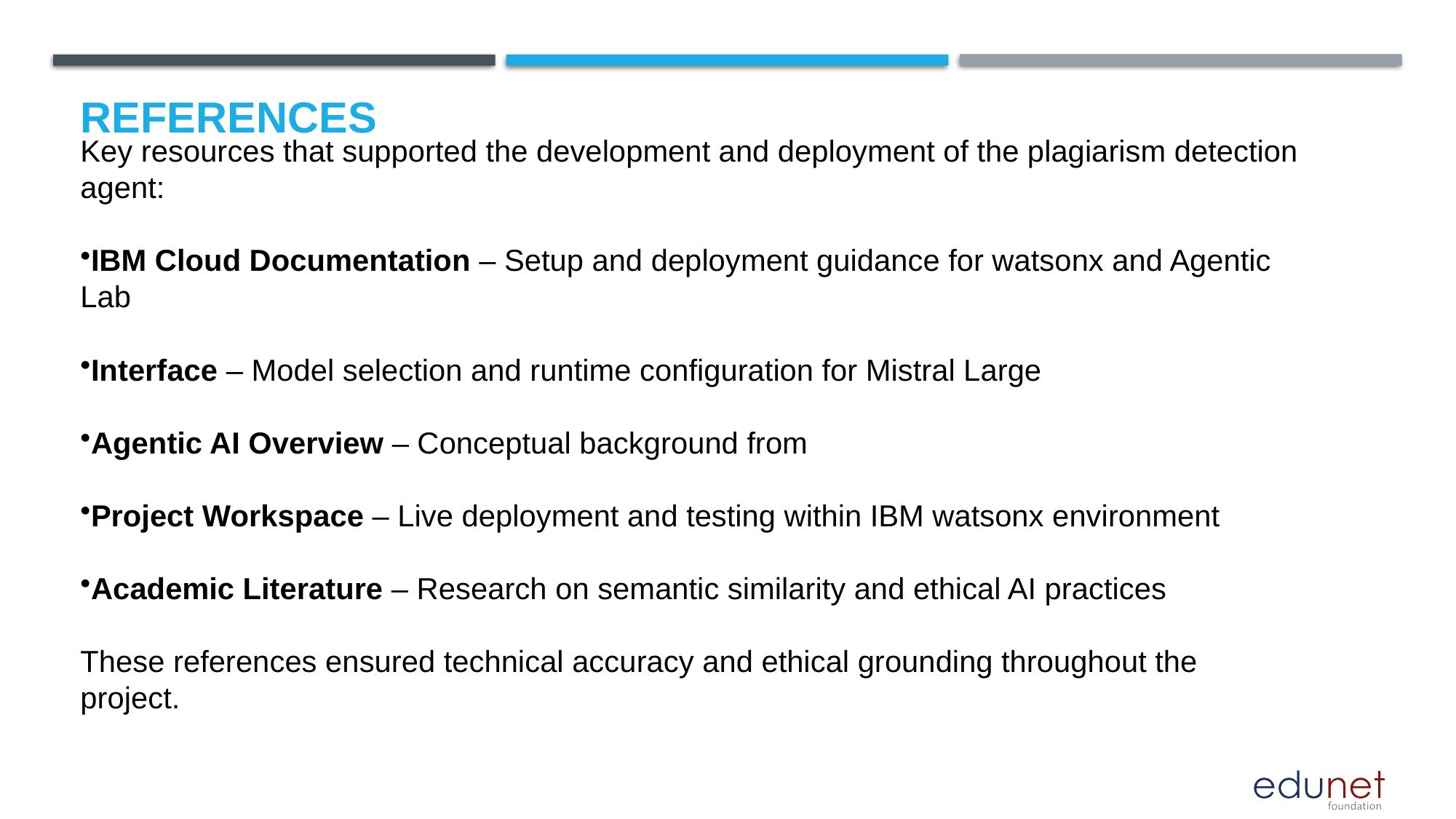

# References
Key resources that supported the development and deployment of the plagiarism detection agent:

IBM Cloud Documentation – Setup and deployment guidance for watsonx and Agentic Lab

Interface – Model selection and runtime configuration for Mistral Large

Agentic AI Overview – Conceptual background from

Project Workspace – Live deployment and testing within IBM watsonx environment

Academic Literature – Research on semantic similarity and ethical AI practices

These references ensured technical accuracy and ethical grounding throughout the project.